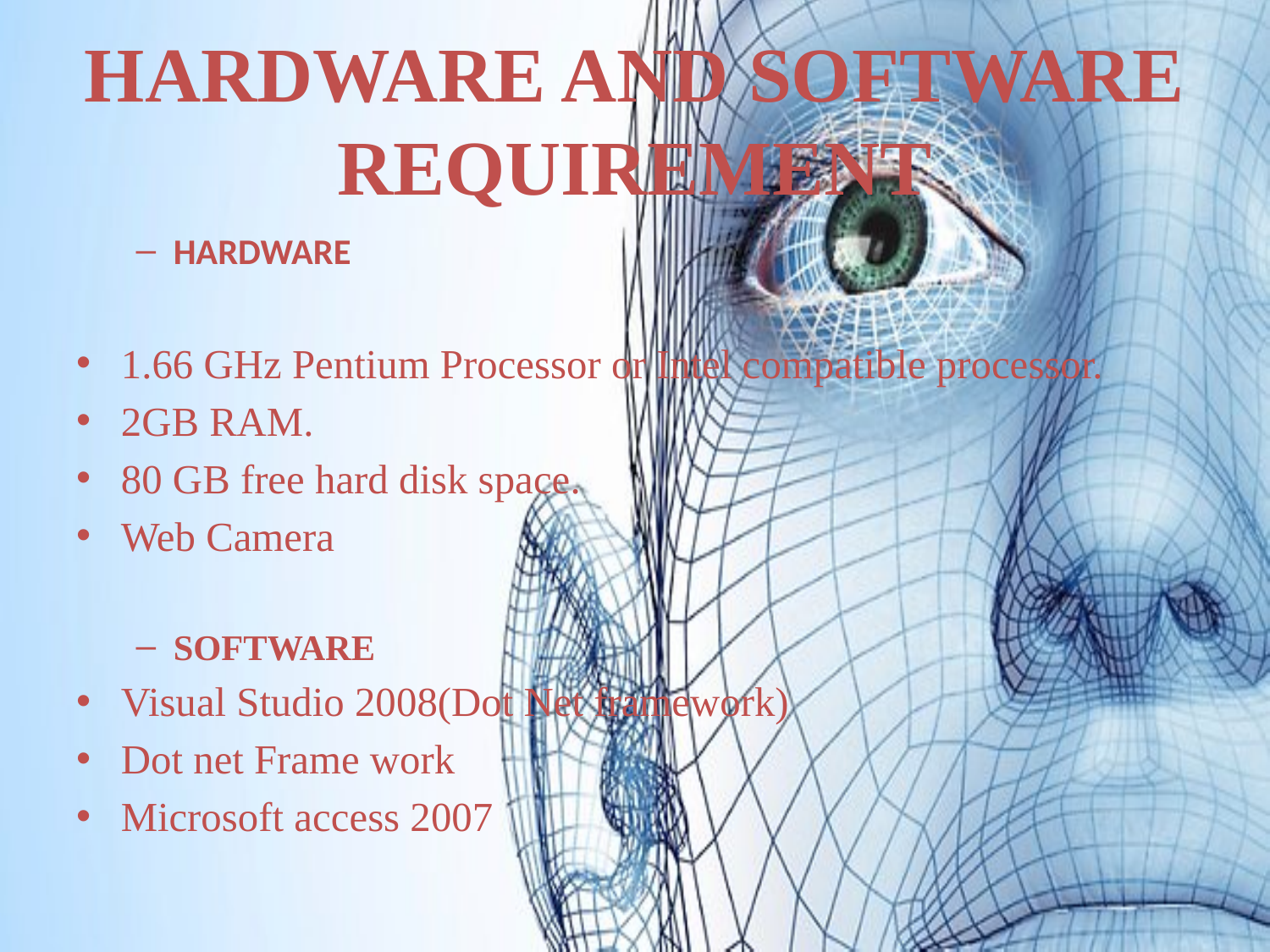

# HARDWARE AND SOFTWARE REQUIREMENT
HARDWARE

1.66 GHz Pentium Processor or Intel compatible processor.
2GB RAM.
80 GB free hard disk space.
Web Camera

SOFTWARE
Visual Studio 2008(Dot Net framework)
Dot net Frame work
Microsoft access 2007